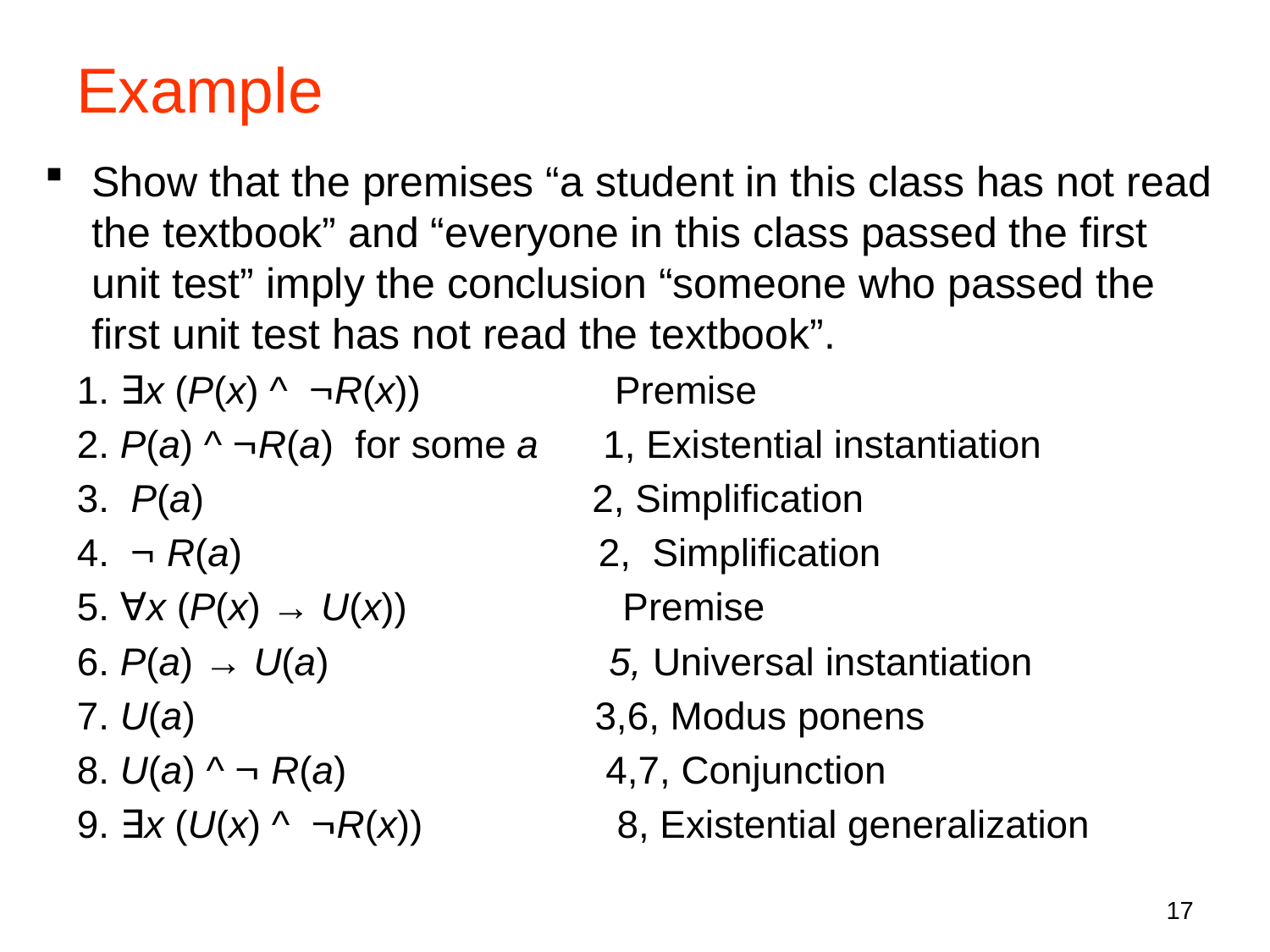

# Example
Show that the premises “a student in this class has not read the textbook” and “everyone in this class passed the first unit test” imply the conclusion “someone who passed the first unit test has not read the textbook”.
   1. ∃x (P(x) ^  ¬R(x))                  Premise
   2. P(a) ^ ¬R(a)  for some a      1, Existential instantiation
   3.  P(a)                                    2, Simplification
   4.  ¬ R(a)                                 2,  Simplification
   5. ∀x (P(x) → U(x))                    Premise
   6. P(a) → U(a)                          5, Universal instantiation
   7. U(a)                                     3,6, Modus ponens
   8. U(a) ^ ¬ R(a)                        4,7, Conjunction
   9. ∃x (U(x) ^  ¬R(x))                  8, Existential generalization

17